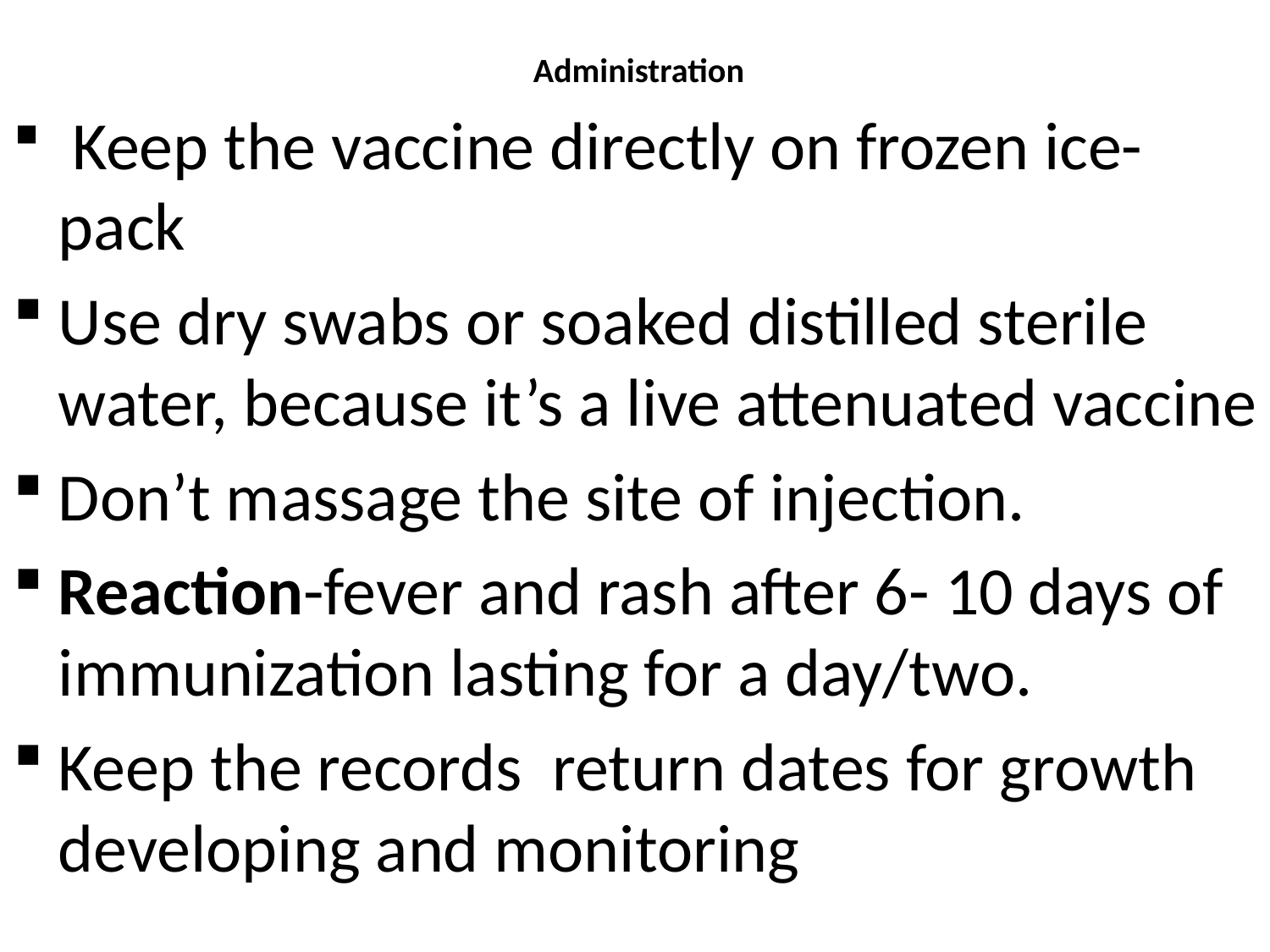

# Administration
 Keep the vaccine directly on frozen ice-pack
Use dry swabs or soaked distilled sterile water, because it’s a live attenuated vaccine
Don’t massage the site of injection.
Reaction-fever and rash after 6- 10 days of immunization lasting for a day/two.
Keep the records  return dates for growth developing and monitoring